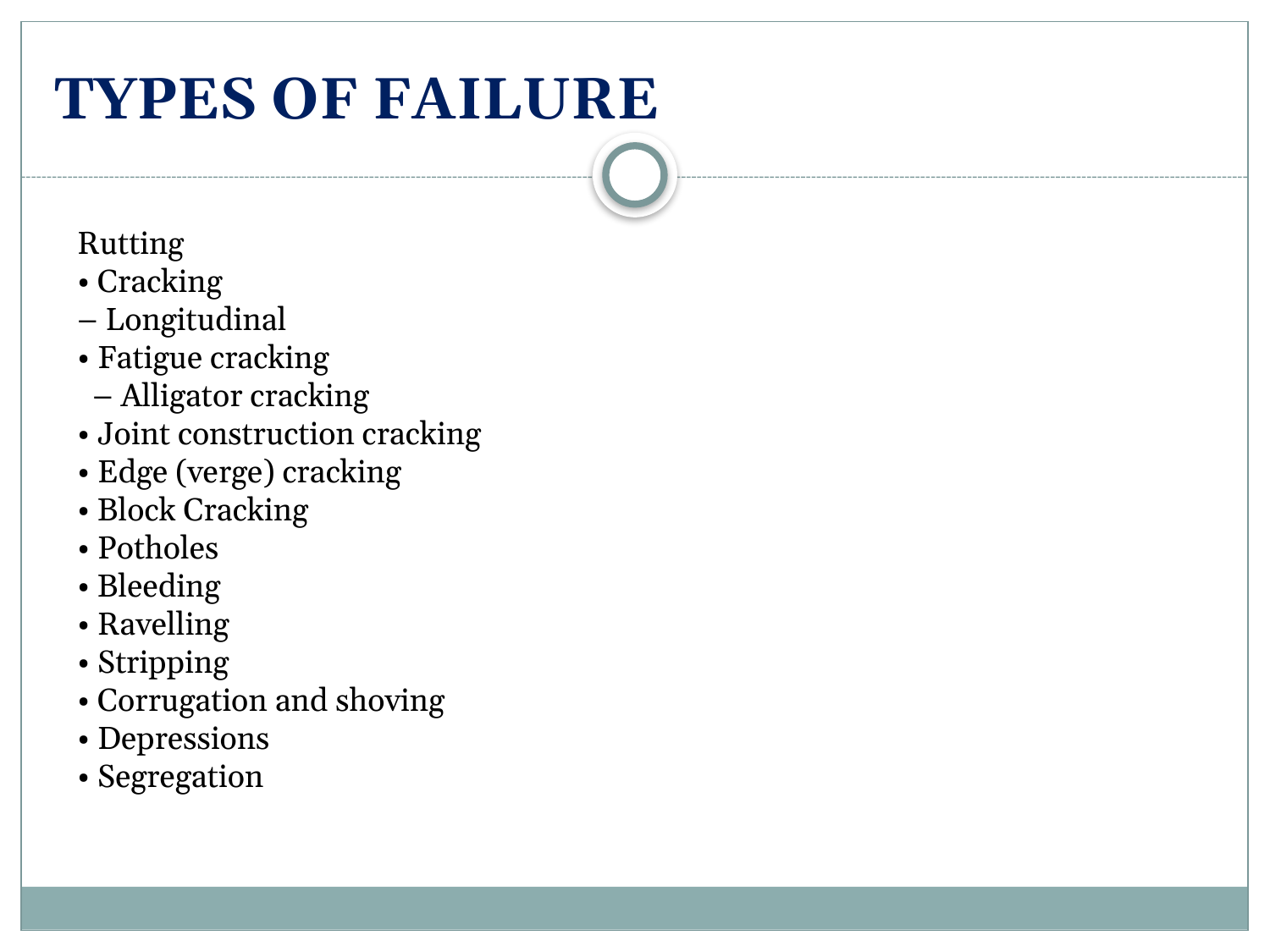

# TYPES OF FAILURE
Rutting
• Cracking
– Longitudinal
• Fatigue cracking
  – Alligator cracking
• Joint construction cracking
• Edge (verge) cracking
• Block Cracking
• Potholes
• Bleeding
• Ravelling
• Stripping
• Corrugation and shoving
• Depressions
• Segregation